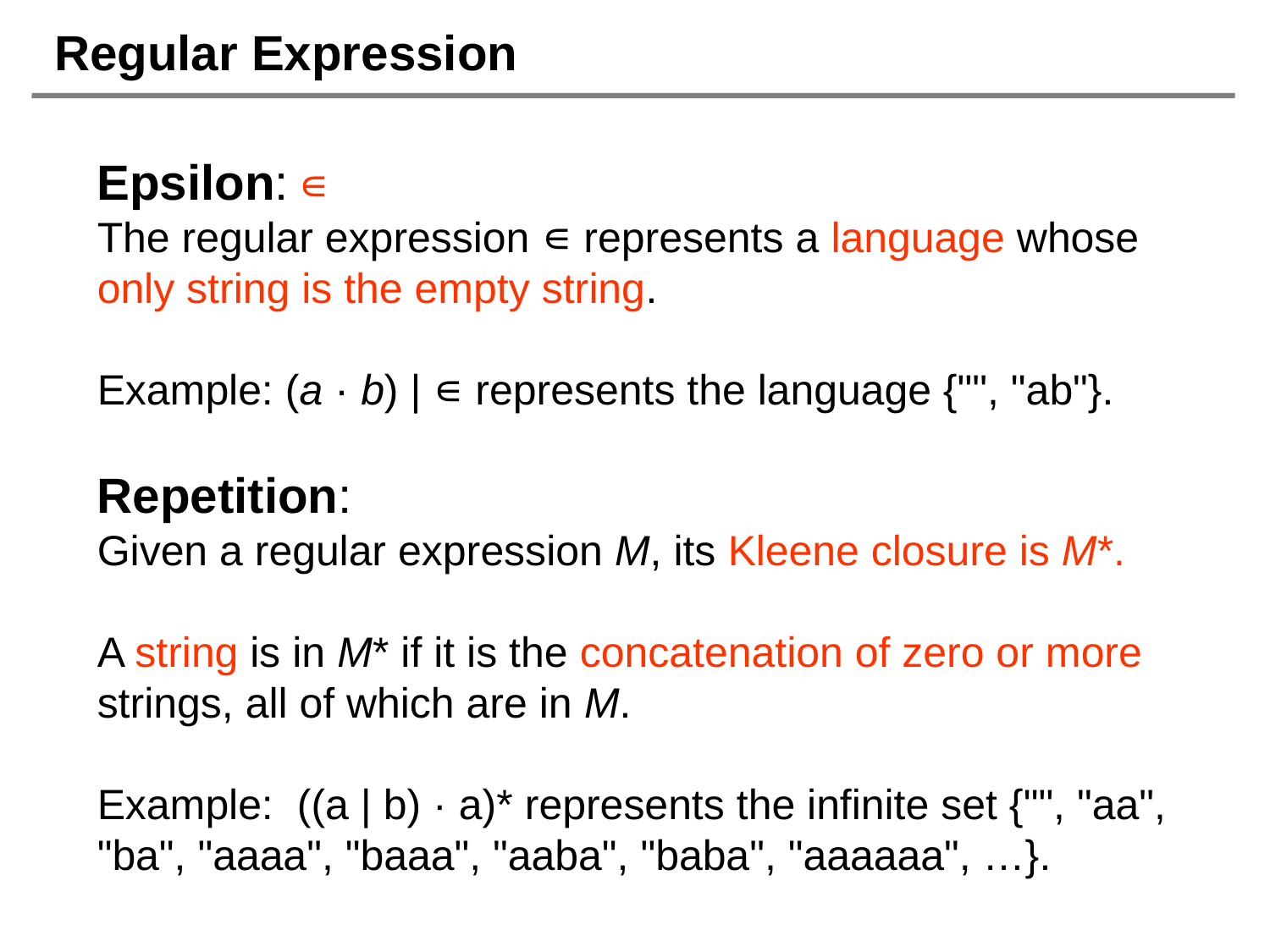

# Regular Expression
Epsilon: ∊
The regular expression ∊ represents a language whose only string is the empty string.

Example: (a · b) | ∊ represents the language {"", "ab"}.

Repetition:
Given a regular expression M, its Kleene closure is M*.

A string is in M* if it is the concatenation of zero or more strings, all of which are in M.

Example:  ((a | b) · a)* represents the infinite set {"", "aa", "ba", "aaaa", "baaa", "aaba", "baba", "aaaaaa", …}.